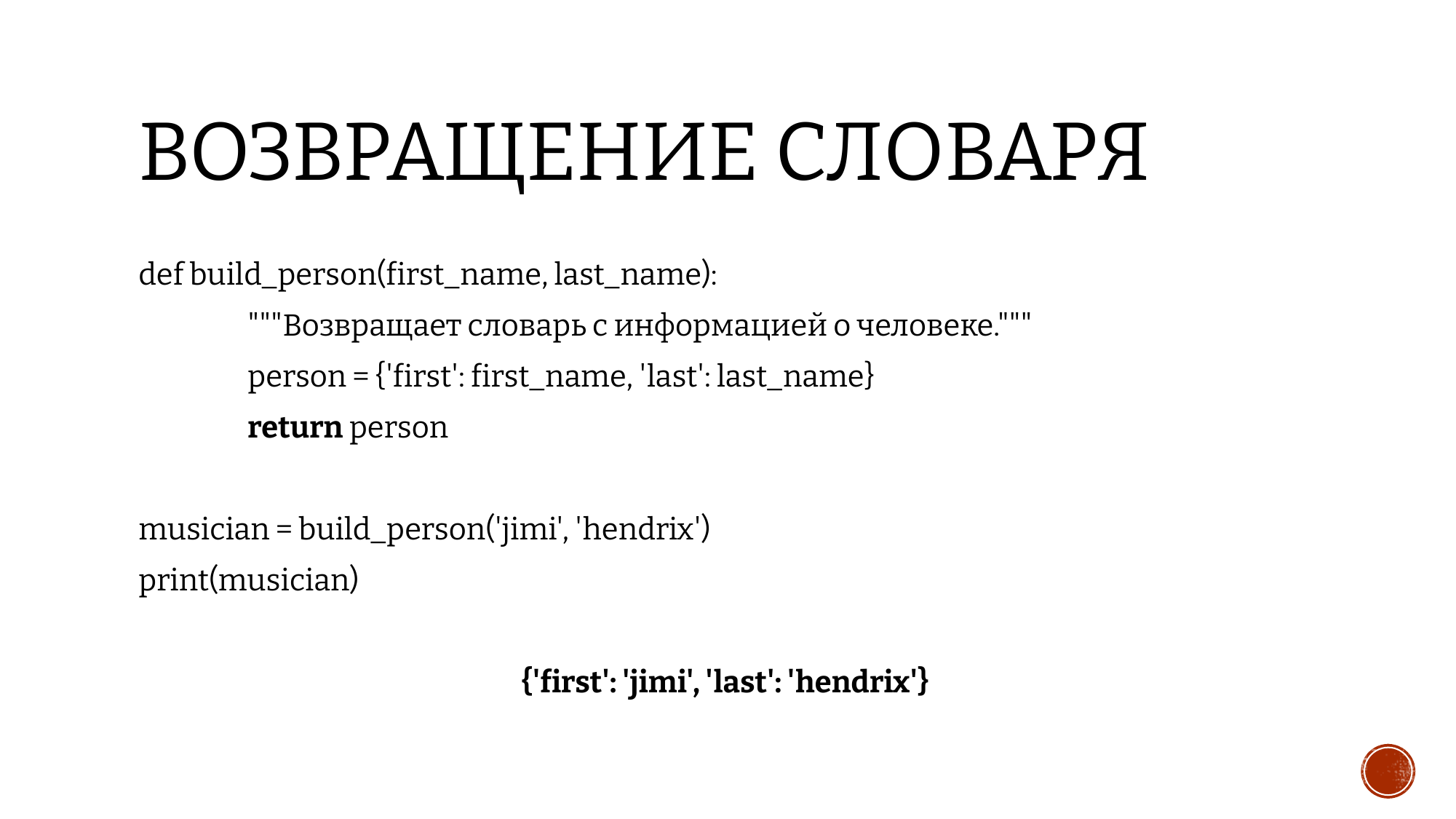

# Возвращение словаря
def build_person(first_name, last_name):
	"""Возвращает словарь с информацией о человеке."""
	person = {'first': first_name, 'last': last_name}
	return person

musician = build_person('jimi', 'hendrix')
print(musician)

{'first': 'jimi', 'last': 'hendrix'}